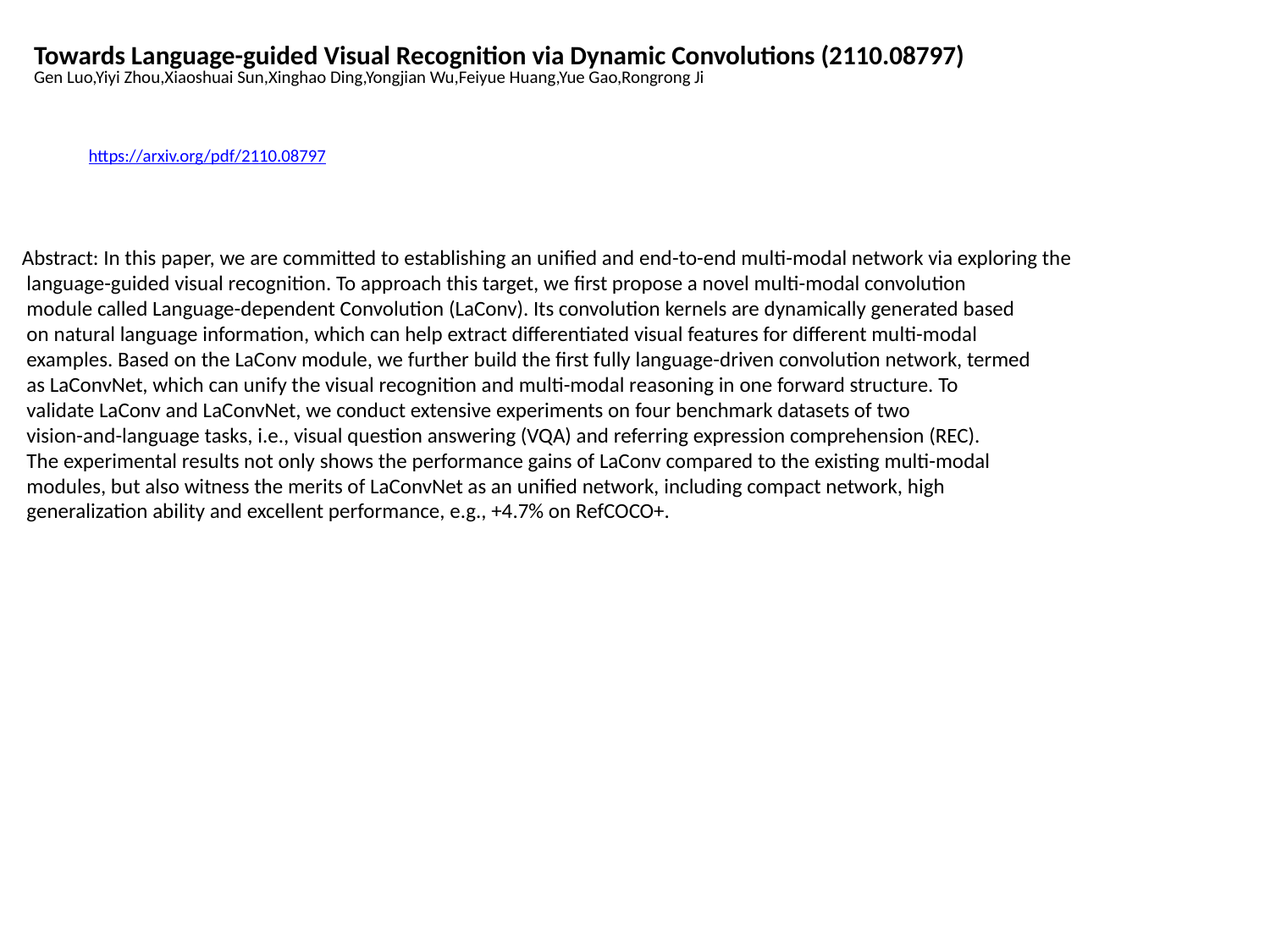

Towards Language-guided Visual Recognition via Dynamic Convolutions (2110.08797)
Gen Luo,Yiyi Zhou,Xiaoshuai Sun,Xinghao Ding,Yongjian Wu,Feiyue Huang,Yue Gao,Rongrong Ji

https://arxiv.org/pdf/2110.08797

Abstract: In this paper, we are committed to establishing an unified and end-to-end multi-modal network via exploring the
 language-guided visual recognition. To approach this target, we first propose a novel multi-modal convolution
 module called Language-dependent Convolution (LaConv). Its convolution kernels are dynamically generated based
 on natural language information, which can help extract differentiated visual features for different multi-modal
 examples. Based on the LaConv module, we further build the first fully language-driven convolution network, termed
 as LaConvNet, which can unify the visual recognition and multi-modal reasoning in one forward structure. To
 validate LaConv and LaConvNet, we conduct extensive experiments on four benchmark datasets of two
 vision-and-language tasks, i.e., visual question answering (VQA) and referring expression comprehension (REC).
 The experimental results not only shows the performance gains of LaConv compared to the existing multi-modal
 modules, but also witness the merits of LaConvNet as an unified network, including compact network, high
 generalization ability and excellent performance, e.g., +4.7% on RefCOCO+.